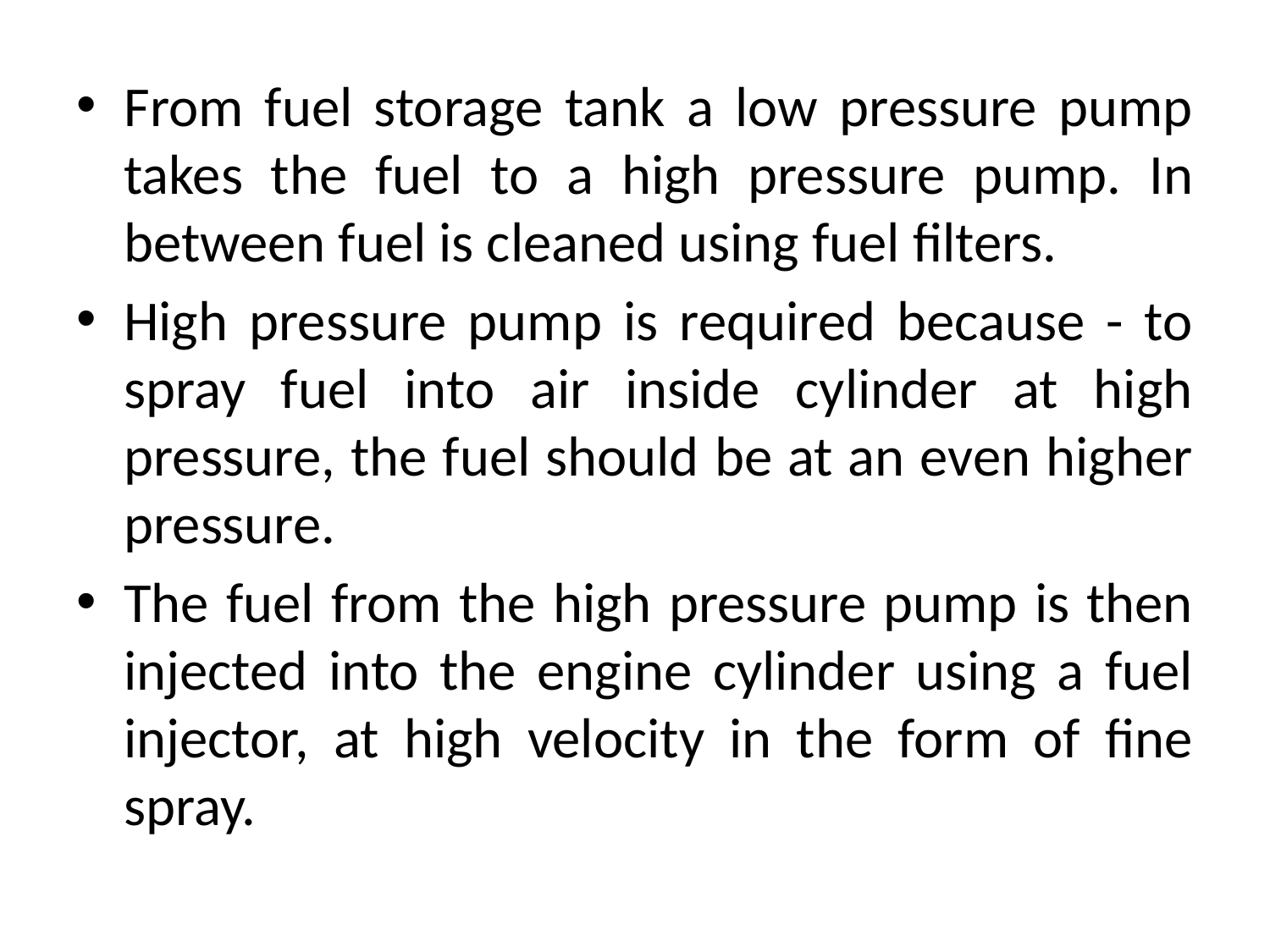

From fuel storage tank a low pressure pump takes the fuel to a high pressure pump. In between fuel is cleaned using fuel filters.
High pressure pump is required because - to spray fuel into air inside cylinder at high pressure, the fuel should be at an even higher pressure.
The fuel from the high pressure pump is then injected into the engine cylinder using a fuel injector, at high velocity in the form of fine spray.